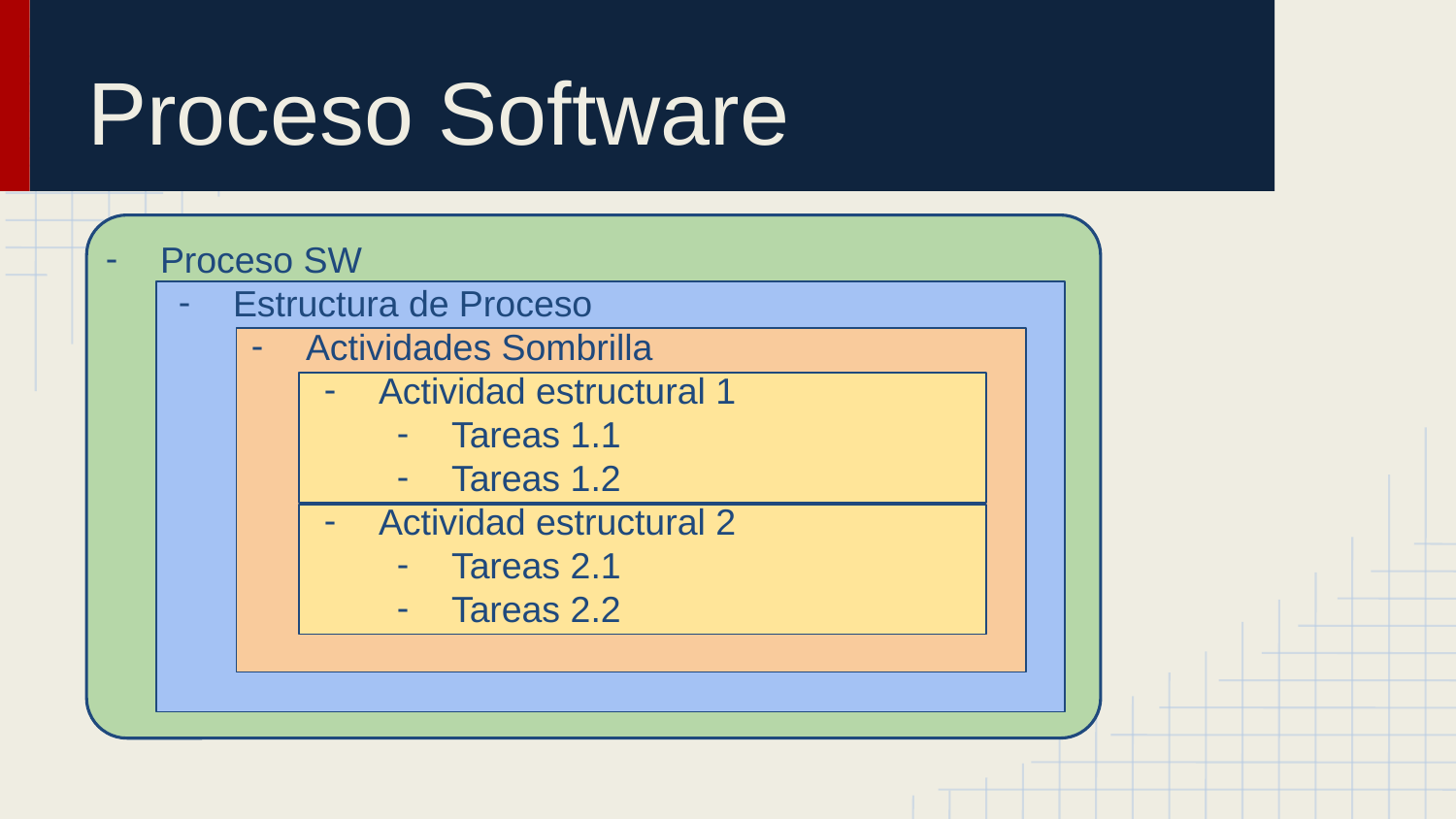

# Proceso Software

Proceso SW
Estructura de Proceso
Actividades Sombrilla
Actividad estructural 1
Tareas 1.1
Tareas 1.2
Actividad estructural 2
Tareas 2.1
Tareas 2.2